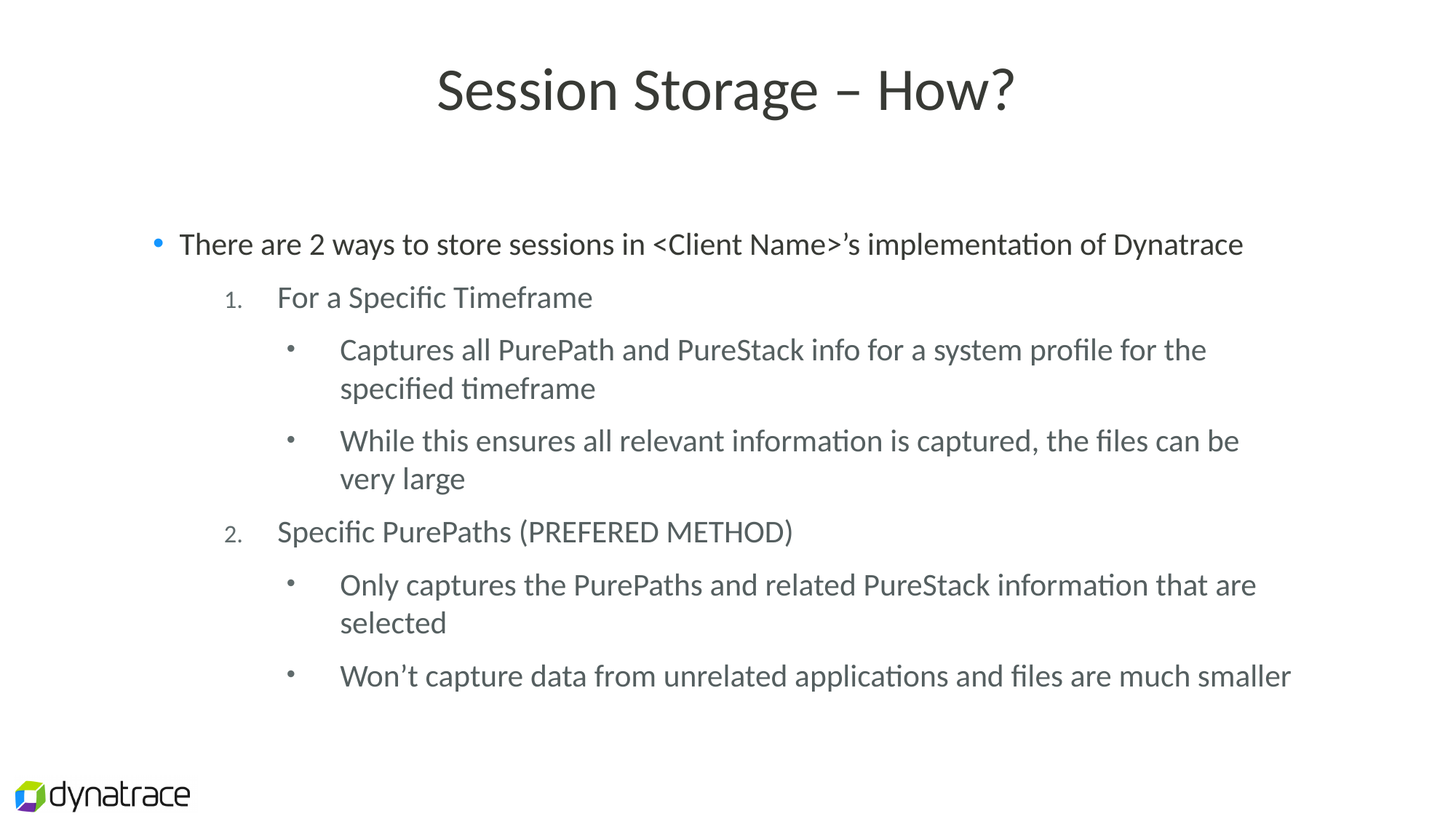

# Session Storage – How?
There are 2 ways to store sessions in <Client Name>’s implementation of Dynatrace
For a Specific Timeframe
Captures all PurePath and PureStack info for a system profile for the specified timeframe
While this ensures all relevant information is captured, the files can be very large
Specific PurePaths (PREFERED METHOD)
Only captures the PurePaths and related PureStack information that are selected
Won’t capture data from unrelated applications and files are much smaller